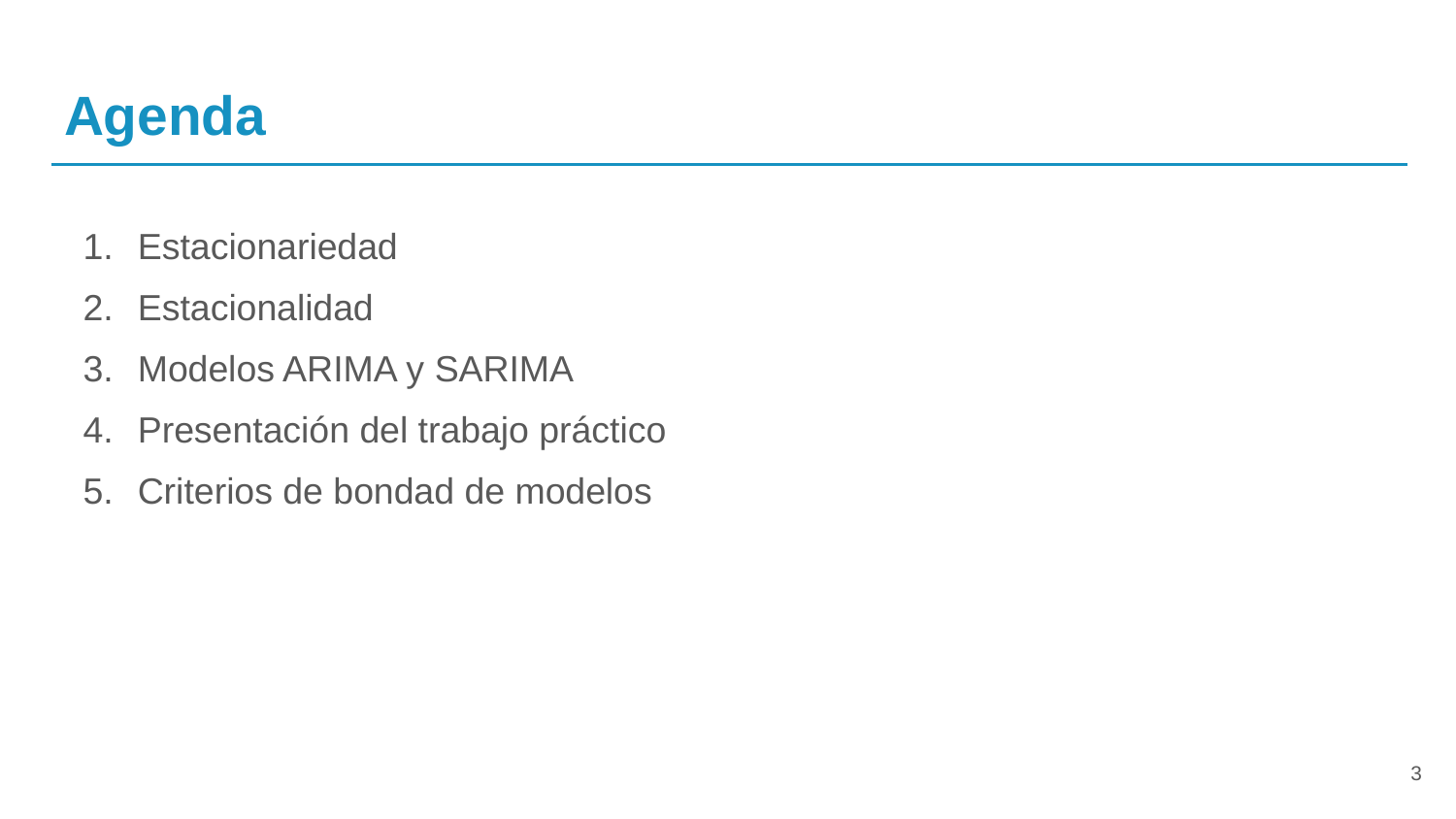

# Agenda
Estacionariedad
Estacionalidad
Modelos ARIMA y SARIMA
Presentación del trabajo práctico
Criterios de bondad de modelos

3